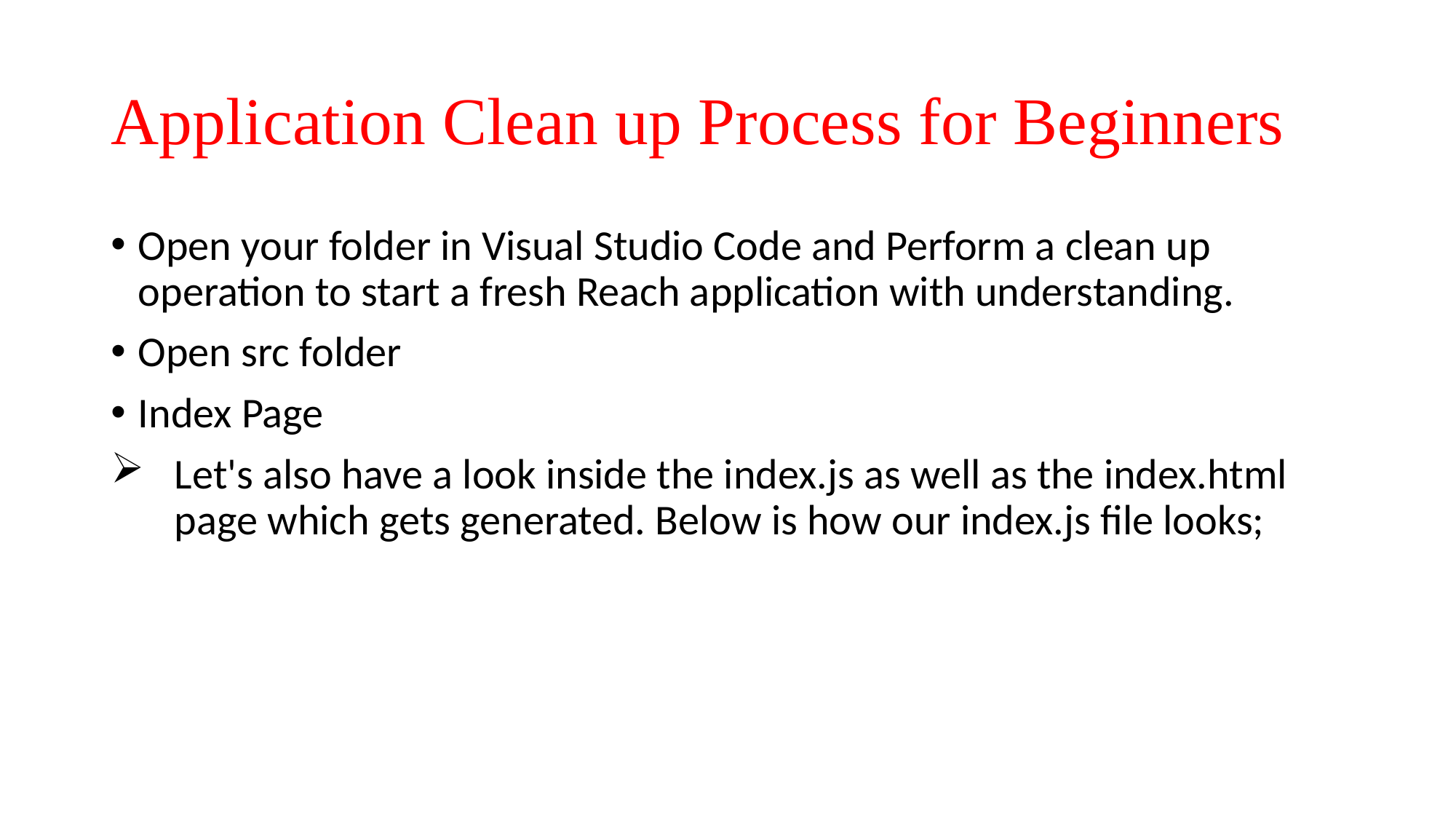

# Application Clean up Process for Beginners
Open your folder in Visual Studio Code and Perform a clean up operation to start a fresh Reach application with understanding.
Open src folder
Index Page
Let's also have a look inside the index.js as well as the index.html page which gets generated. Below is how our index.js file looks;